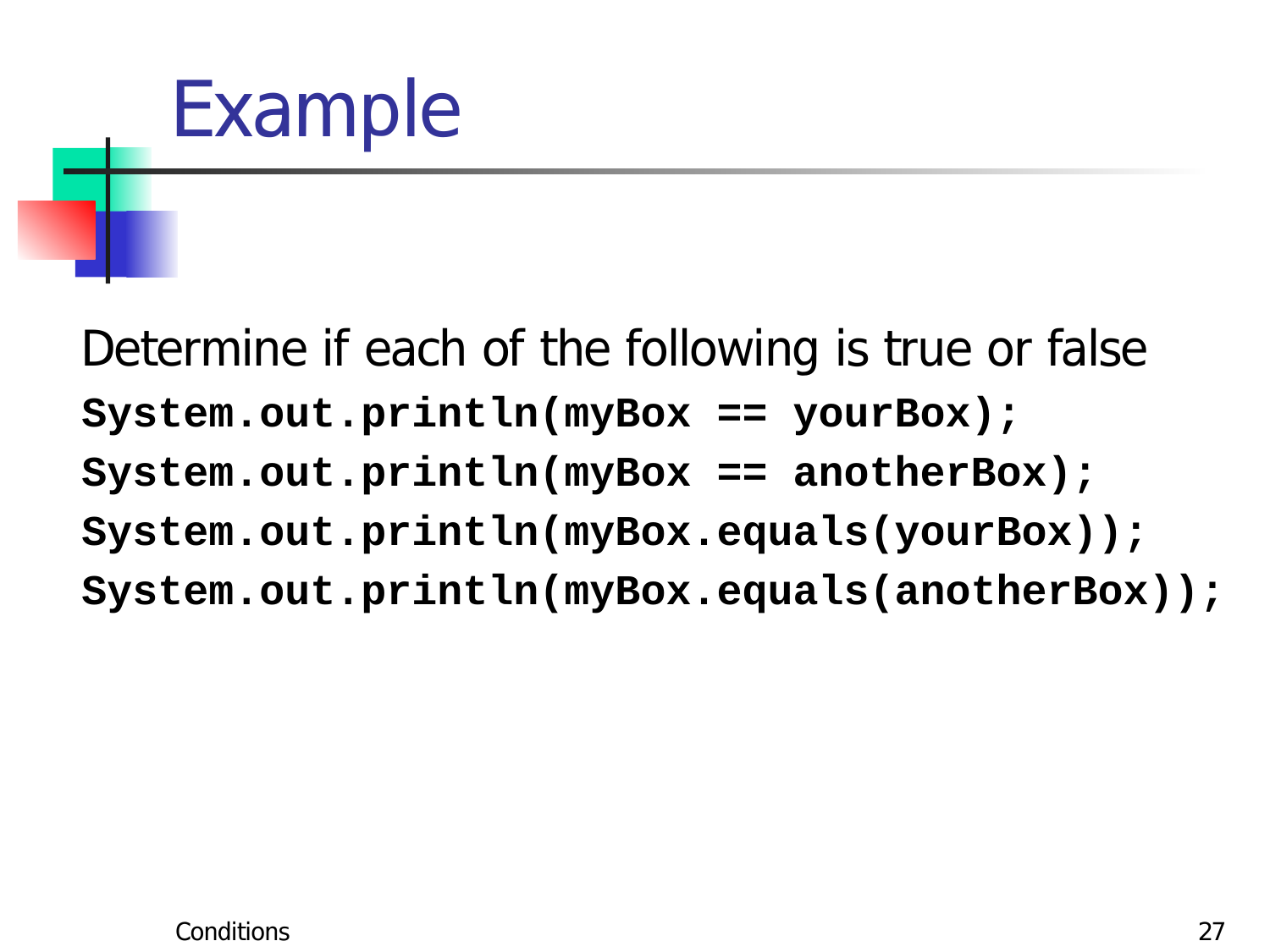

# Example

	Determine if each of the following is true or false
	System.out.println(myBox == yourBox);
	System.out.println(myBox == anotherBox);
	System.out.println(myBox.equals(yourBox));
	System.out.println(myBox.equals(anotherBox));
Conditions
27